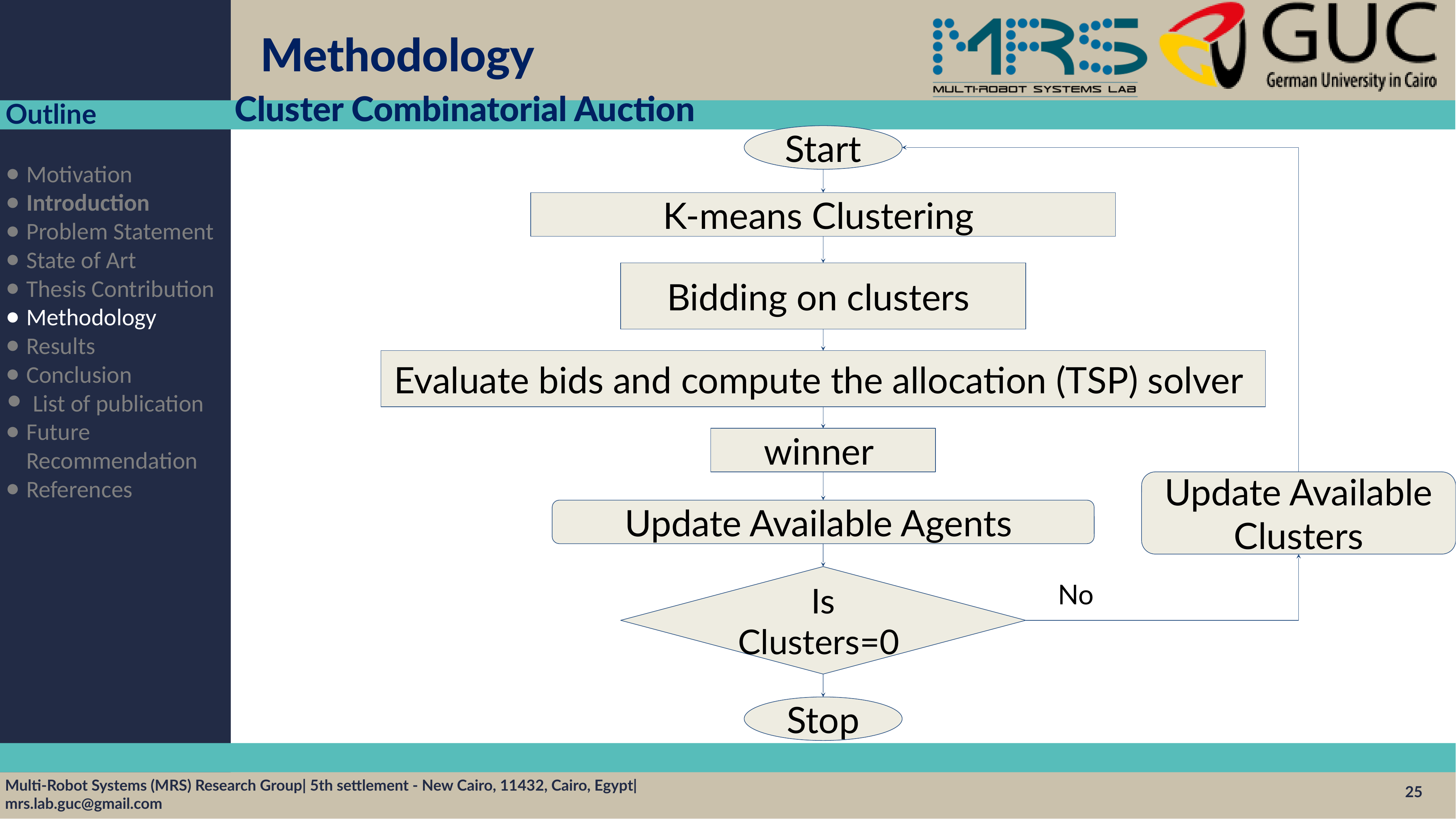

# Methodology
Cluster Combinatorial Auction
Outline
Start
Motivation
Introduction
Problem Statement
State of Art
Thesis Contribution
Methodology
Results
Conclusion
List of publication
Future Recommendation
References

K-means Clustering
Bidding on clusters
Evaluate bids and compute the allocation (TSP) solver
winner
Update Available Clusters
Update Available Agents
Is Clusters=0
No
Stop
25